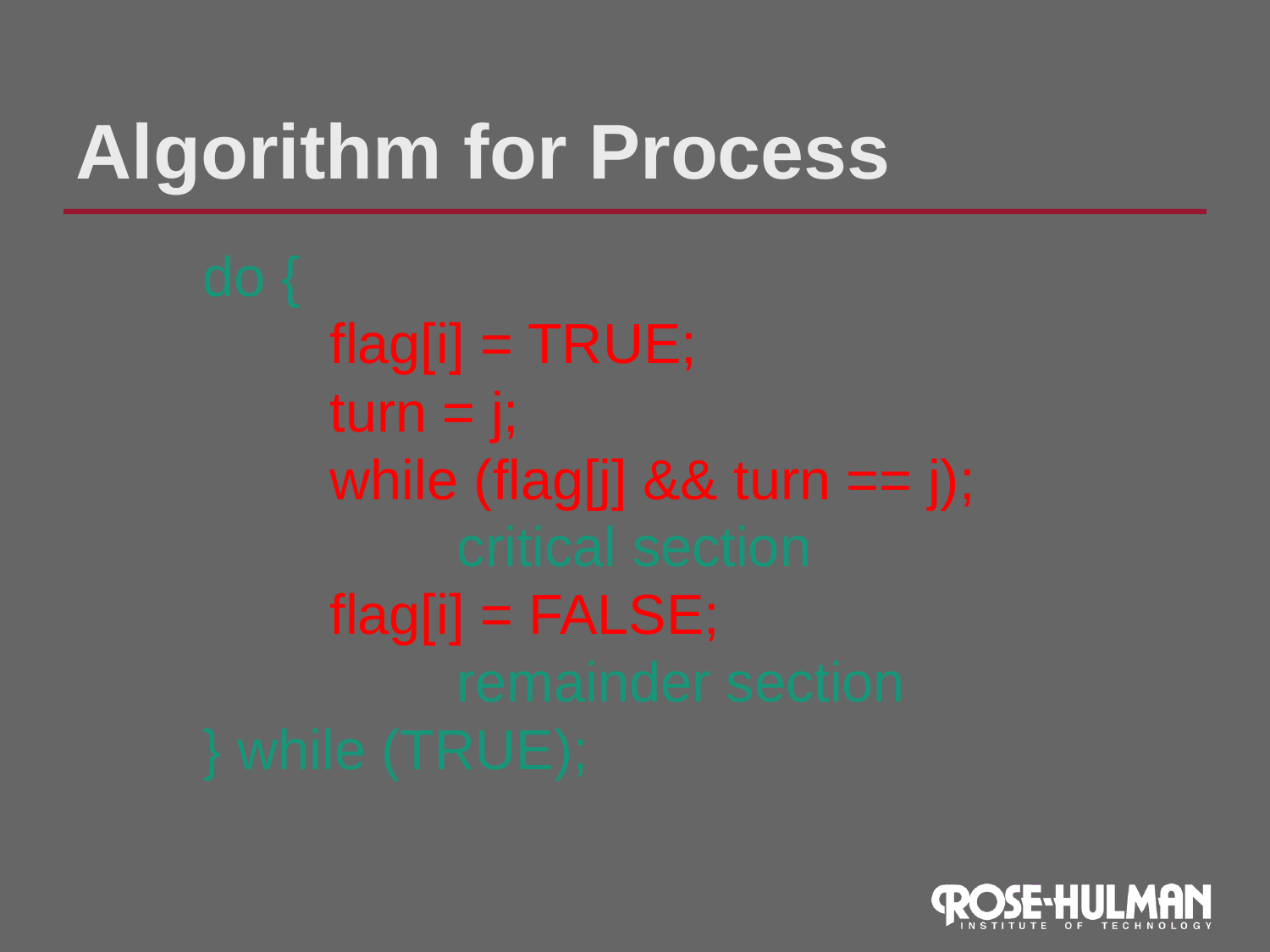

Algorithm for Process
	do {
		flag[i] = TRUE;
		turn = j;
		while (flag[j] && turn == j);
			critical section
		flag[i] = FALSE;
			remainder section
	} while (TRUE);